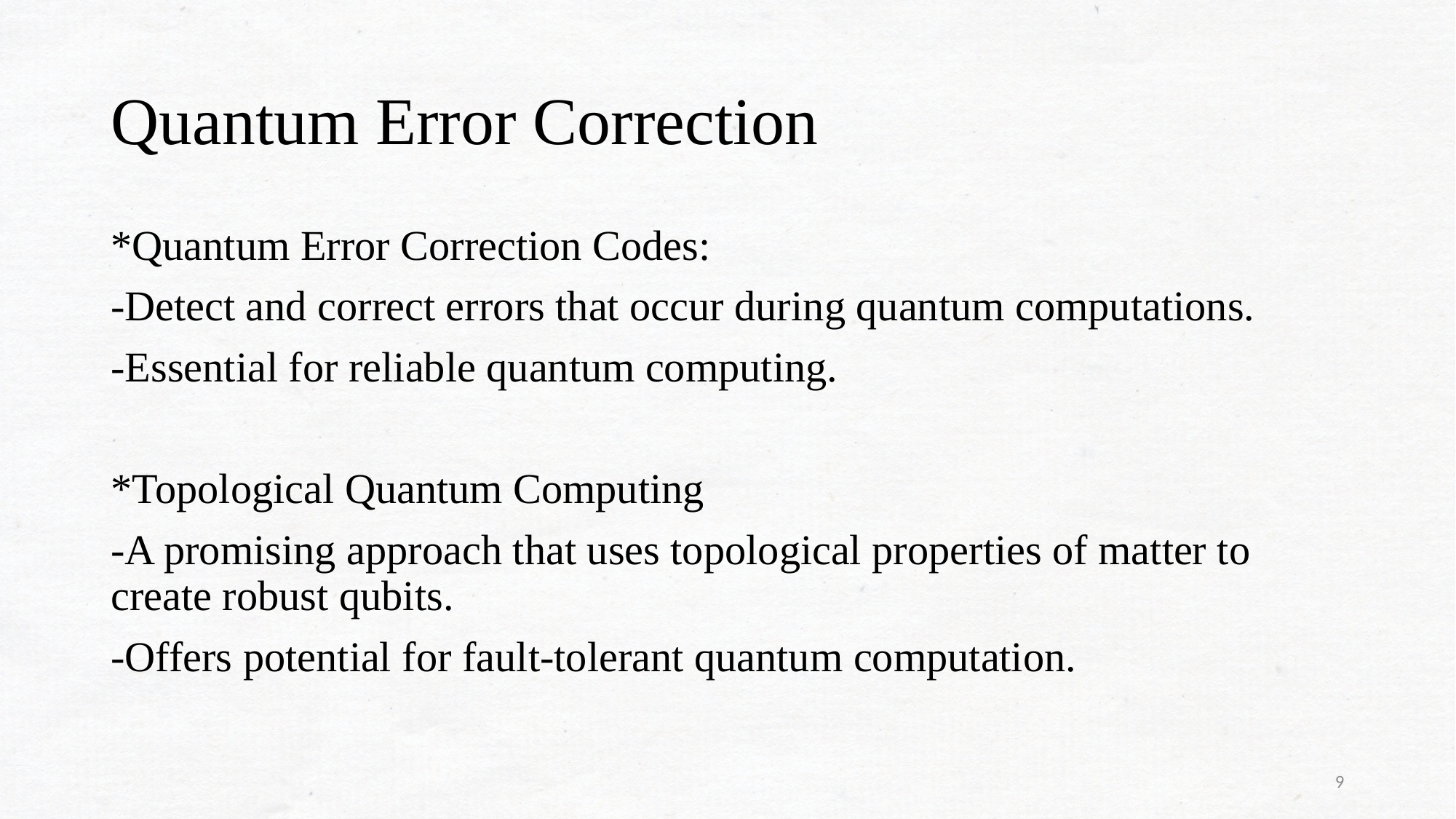

# Quantum Error Correction
*Quantum Error Correction Codes:
-Detect and correct errors that occur during quantum computations.
-Essential for reliable quantum computing.

*Topological Quantum Computing
-A promising approach that uses topological properties of matter to create robust qubits.
-Offers potential for fault-tolerant quantum computation.
9